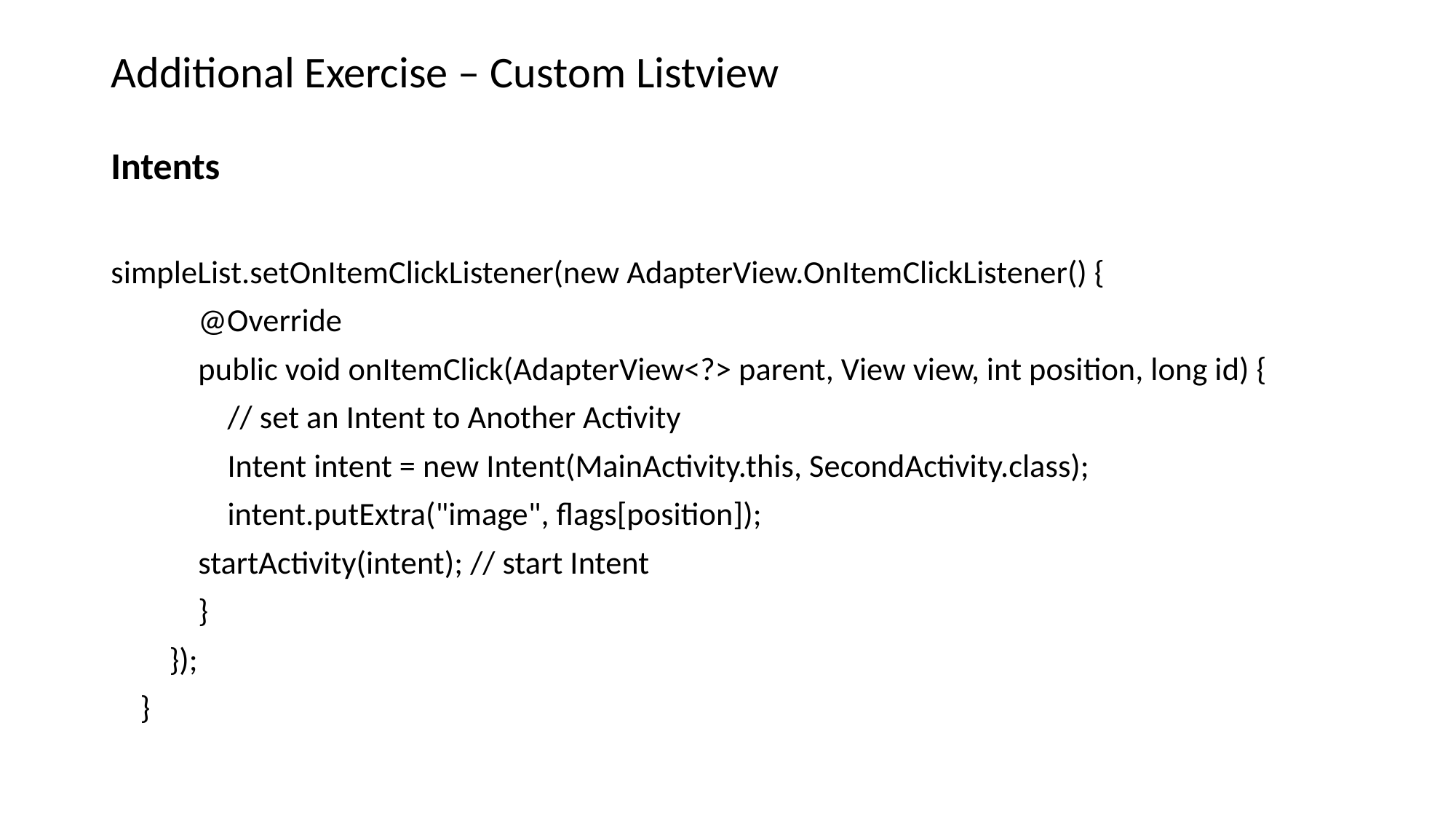

# Additional Exercise – Custom Listview
Intents

simpleList.setOnItemClickListener(new AdapterView.OnItemClickListener() {
            @Override
            public void onItemClick(AdapterView<?> parent, View view, int position, long id) {
                // set an Intent to Another Activity
                Intent intent = new Intent(MainActivity.this, SecondActivity.class);
                intent.putExtra("image", flags[position]);
            startActivity(intent); // start Intent
            }
        });
    }